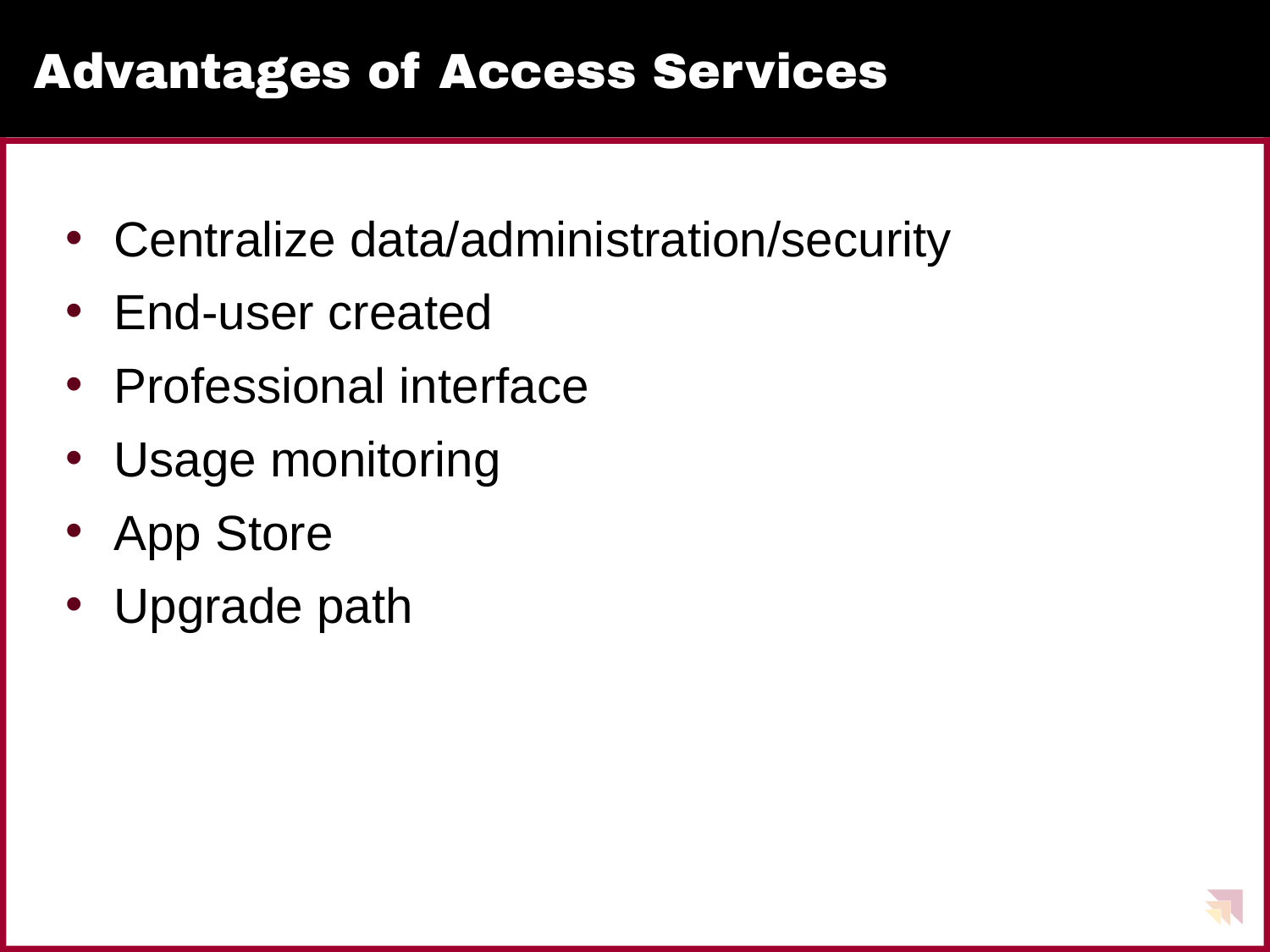

# Advantages of Access Services
Centralize data/administration/security
End-user created
Professional interface
Usage monitoring
App Store
Upgrade path